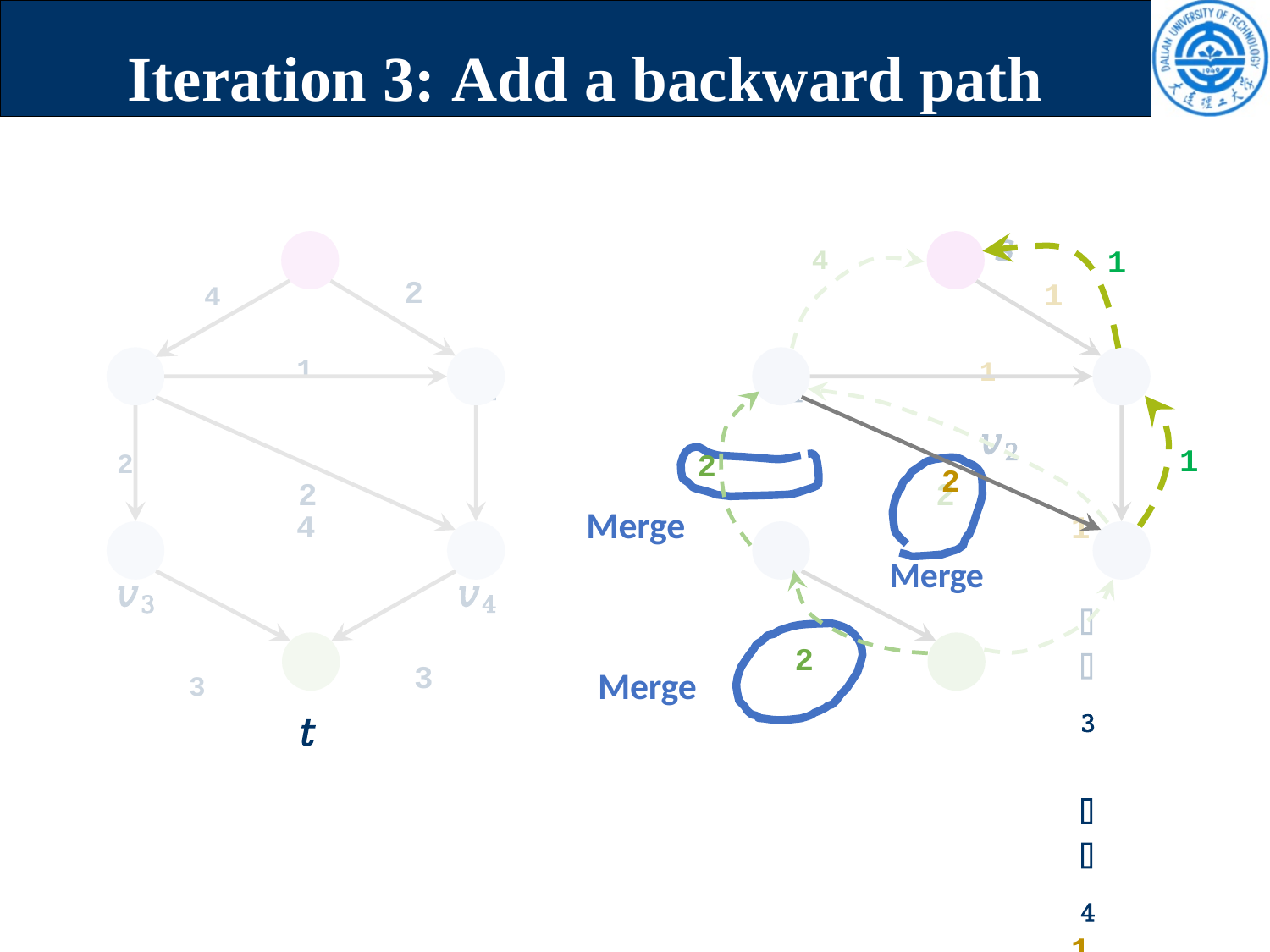

# Iteration 3: Add a backward path

4	𝑠
1

𝑣1	1	𝑣2
2
1

𝑣3	𝑣4
1
𝑡	3
𝑠
4	2
𝑣1	1	𝑣2
2	2
4
𝑣3	𝑣4
3	3
𝑡
1

1
2

2
Merge
Merge

2

Merge